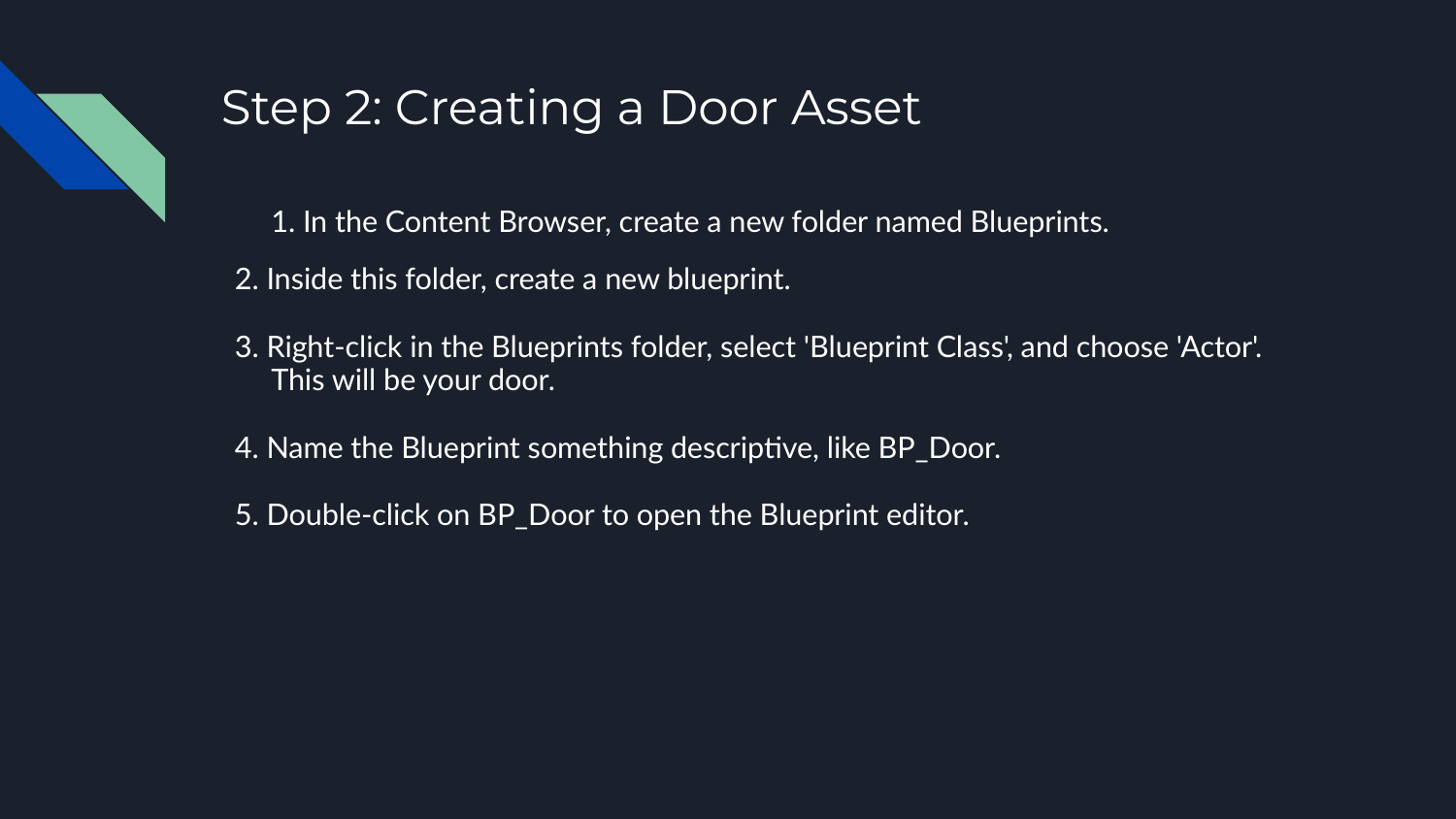

# Step 2: Creating a Door Asset
1. In the Content Browser, create a new folder named Blueprints.
2. Inside this folder, create a new blueprint.

3. Right-click in the Blueprints folder, select 'Blueprint Class', and choose 'Actor'. This will be your door.

4. Name the Blueprint something descriptive, like BP_Door.

5. Double-click on BP_Door to open the Blueprint editor.